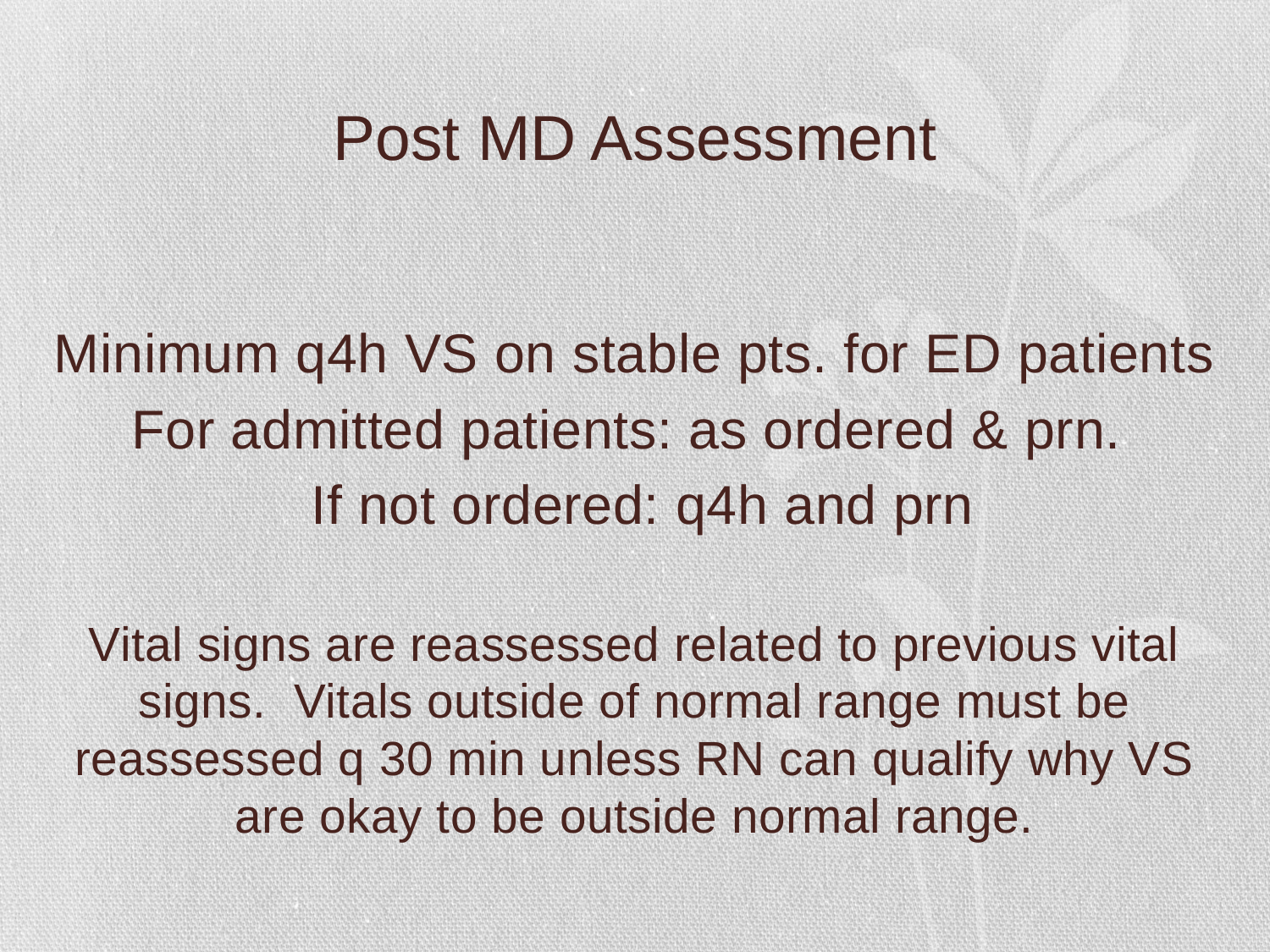

# Post MD Assessment

Minimum q4h VS on stable pts. for ED patients
For admitted patients: as ordered & prn.
 If not ordered: q4h and prn

Vital signs are reassessed related to previous vital signs.  Vitals outside of normal range must be reassessed q 30 min unless RN can qualify why VS are okay to be outside normal range.